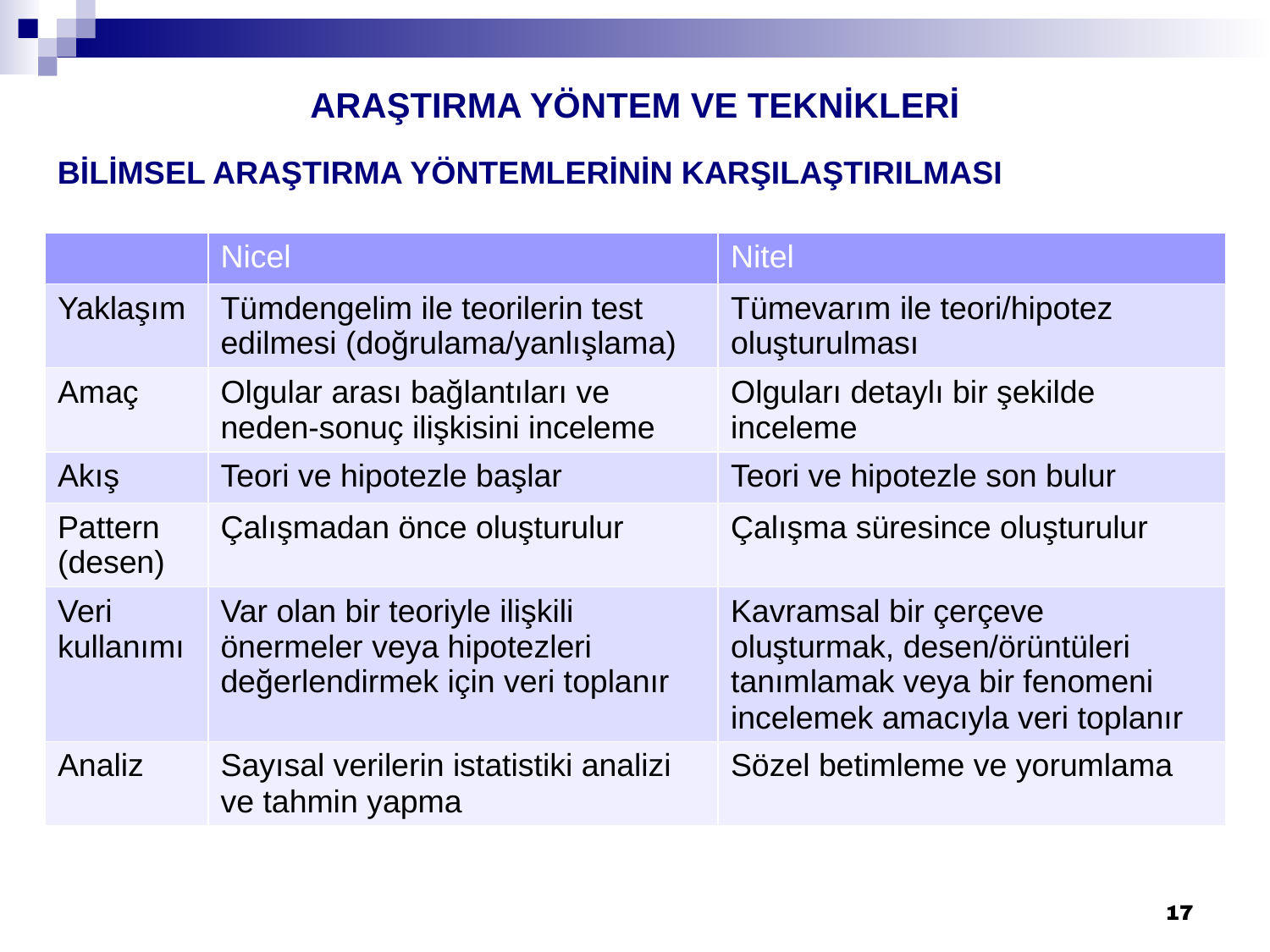

ARAŞTIRMA YÖNTEM VE TEKNİKLERİ
BİLİMSEL ARAŞTIRMA YÖNTEMLERİNİN KARŞILAŞTIRILMASI
|  | Nicel | Nitel |
| --- | --- | --- |
| Yaklaşım | Tümdengelim ile teorilerin test edilmesi (doğrulama/yanlışlama) | Tümevarım ile teori/hipotez oluşturulması |
| Amaç | Olgular arası bağlantıları ve neden-sonuç ilişkisini inceleme | Olguları detaylı bir şekilde inceleme |
| Akış | Teori ve hipotezle başlar | Teori ve hipotezle son bulur |
| Pattern (desen) | Çalışmadan önce oluşturulur | Çalışma süresince oluşturulur |
| Veri kullanımı | Var olan bir teoriyle ilişkili önermeler veya hipotezleri değerlendirmek için veri toplanır | Kavramsal bir çerçeve oluşturmak, desen/örüntüleri tanımlamak veya bir fenomeni incelemek amacıyla veri toplanır |
| Analiz | Sayısal verilerin istatistiki analizi ve tahmin yapma | Sözel betimleme ve yorumlama |
17